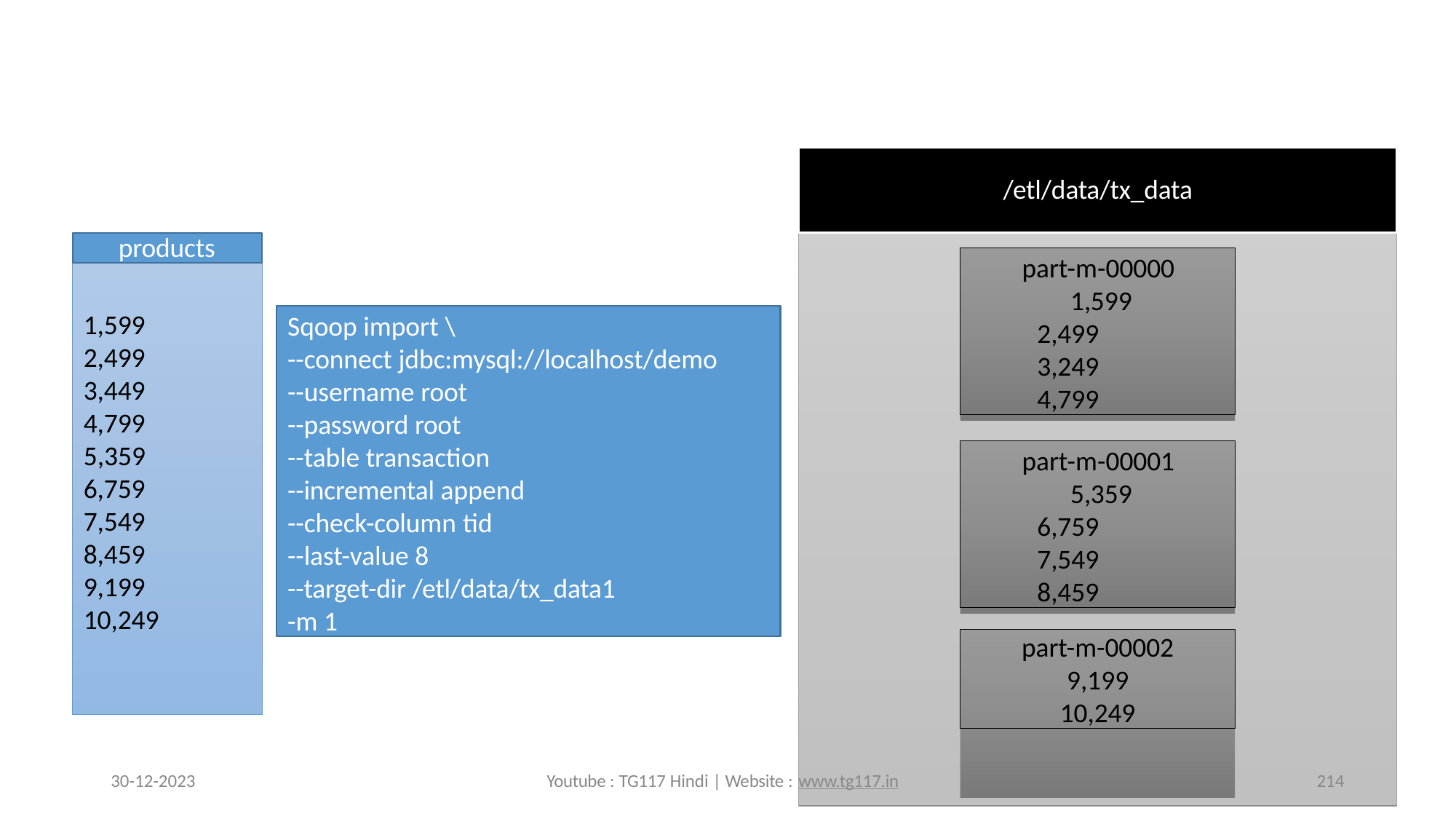

/etl/data/tx_data
products

part-m-00000  1,599
2,499
3,249
4,799

1,599
2,499
3,449
4,799
5,359
6,759
7,549
8,459
9,199
10,249
Sqoop import \
--connect jdbc:mysql://localhost/demo
--username root
--password root
--table transaction
--incremental append
--check-column tid
--last-value 8
--target-dir /etl/data/tx_data1
-m 1

part-m-00001  5,359
6,759
7,549
8,459

part-m-00002
9,199
10,249
30-12-2023
Youtube : TG117 Hindi | Website : www.tg117.in
214